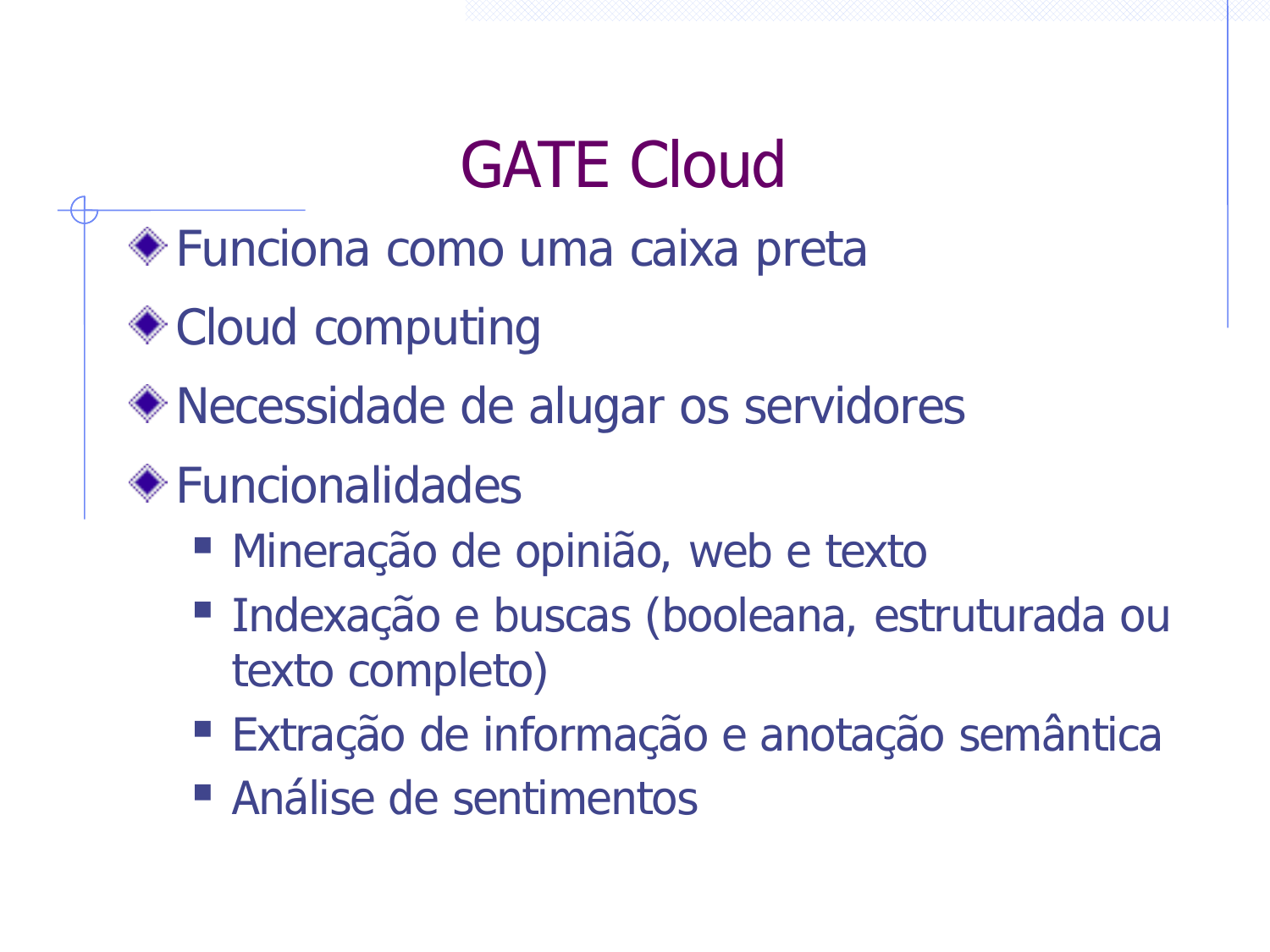

GATE Cloud
Funciona como uma caixa preta
Cloud computing
Necessidade de alugar os servidores
Funcionalidades
Mineração de opinião, web e texto
Indexação e buscas (booleana, estruturada ou texto completo)
Extração de informação e anotação semântica
Análise de sentimentos